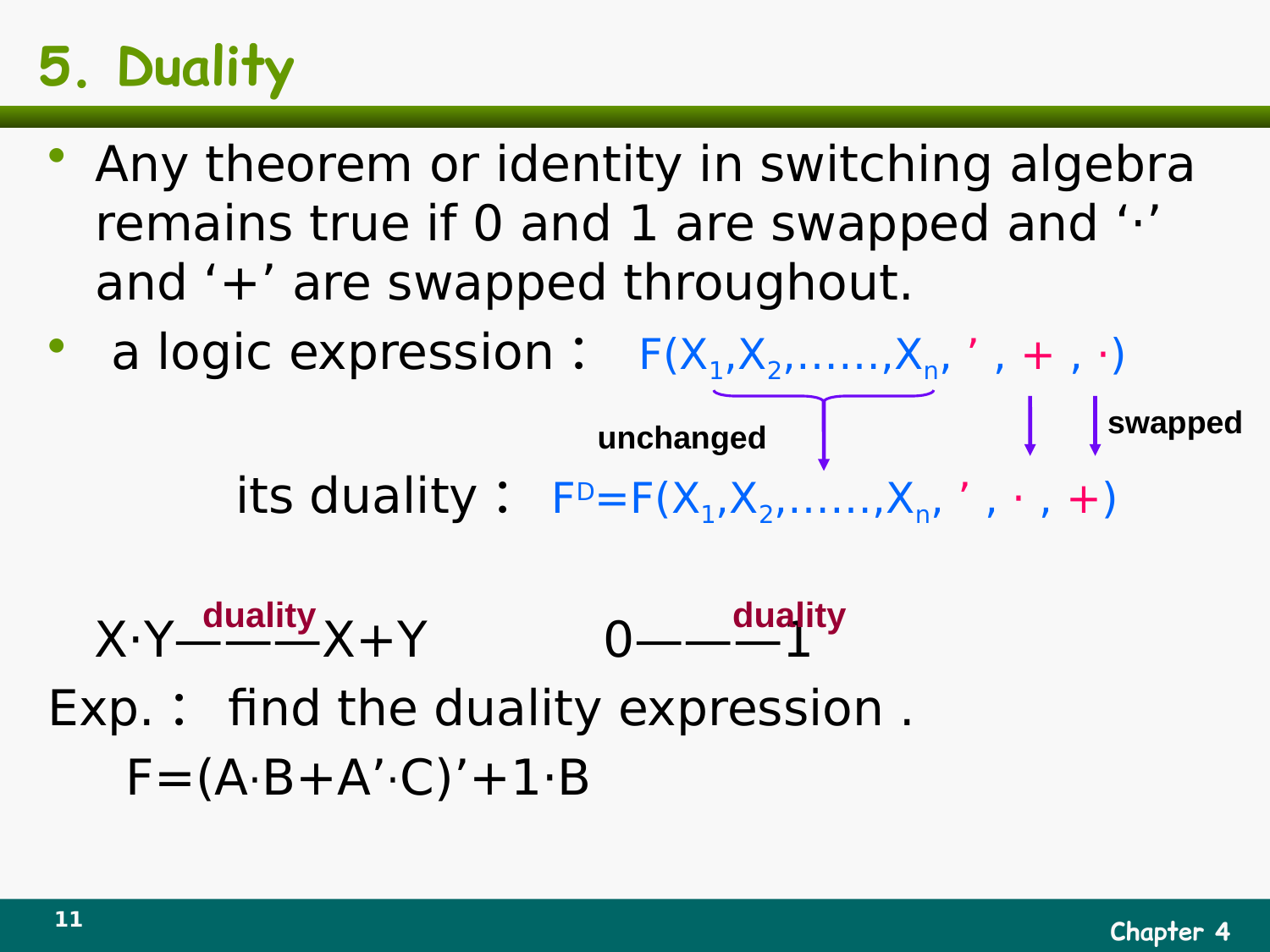

# 5. Duality
Any theorem or identity in switching algebra remains true if 0 and 1 are swapped and ‘·’ and ‘+’ are swapped throughout.
 a logic expression： F(X1,X2,……,Xn, ’ , + , ·)

            its duality：FD=F(X1,X2,……,Xn, ’ , · , +)

   X·Y———X+Y		0———1
Exp.：find the duality expression .
     F=(A·B+A’·C)’+1·B

unchanged

swapped
duality
duality
11
Chapter 4